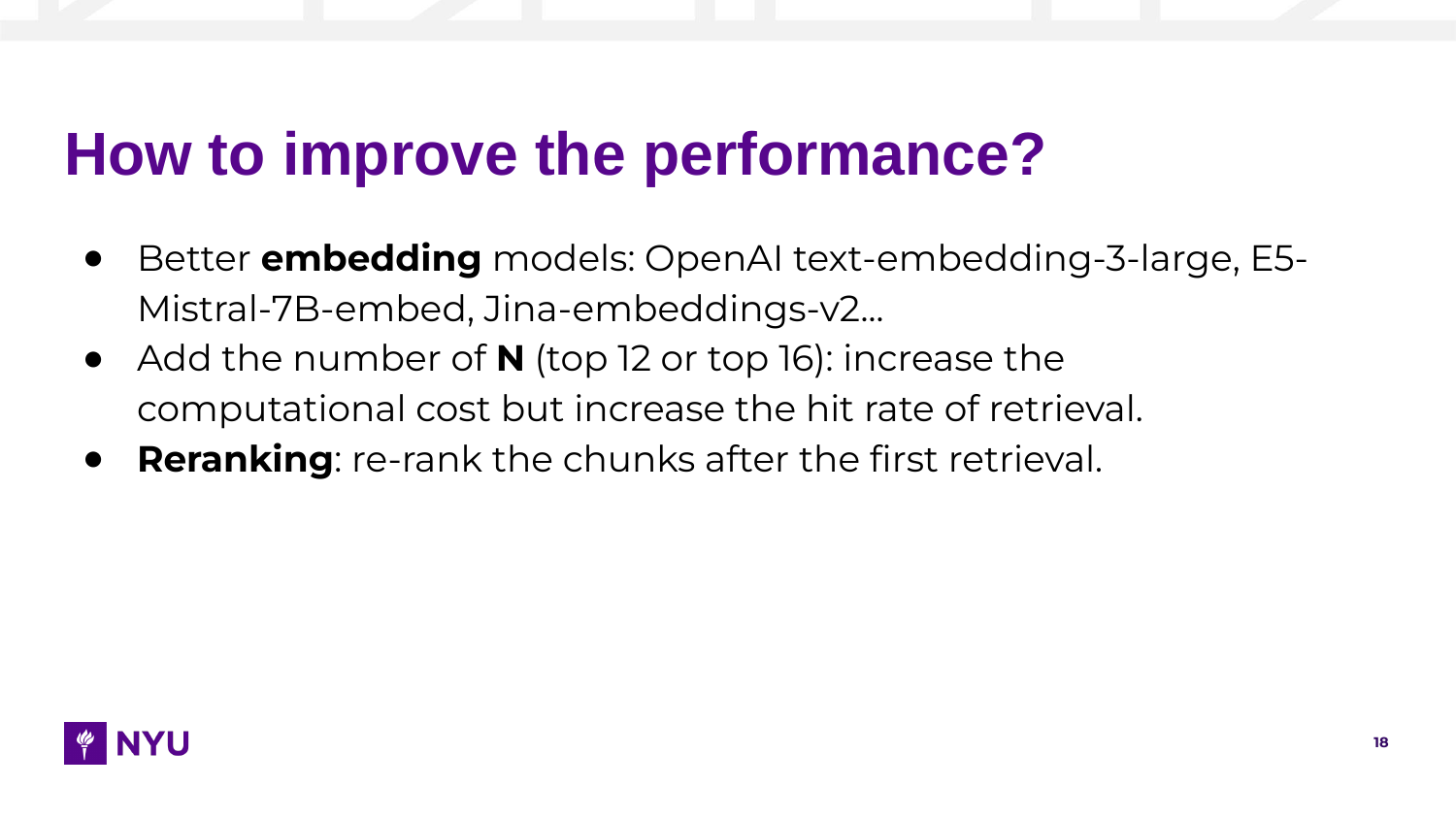

# How to improve the performance?

Better embedding models: OpenAI text-embedding-3-large, E5-Mistral-7B-embed, Jina-embeddings-v2...
Add the number of N (top 12 or top 16): increase the computational cost but increase the hit rate of retrieval.
Reranking: re-rank the chunks after the first retrieval.